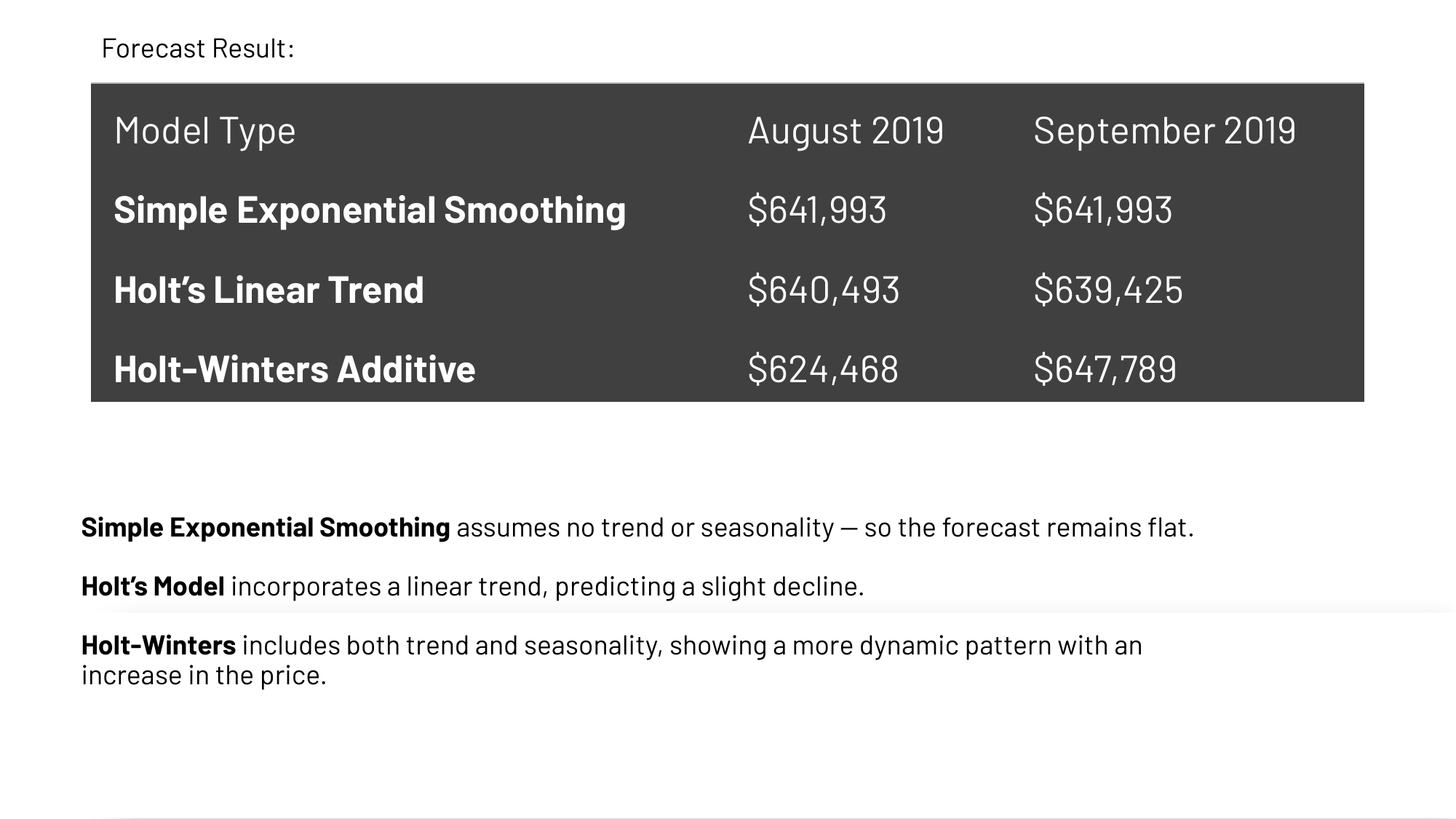

Forecast Result:
| Model Type | August 2019 | September 2019 |
| --- | --- | --- |
| Simple Exponential Smoothing | $641,993 | $641,993 |
| Holt’s Linear Trend | $640,493 | $639,425 |
| Holt-Winters Additive | $624,468 | $647,789 |
# Simple Exponential Smoothing assumes no trend or seasonality — so the forecast remains flat. Holt’s Model incorporates a linear trend, predicting a slight decline. Holt-Winters includes both trend and seasonality, showing a more dynamic pattern with an increase in the price.